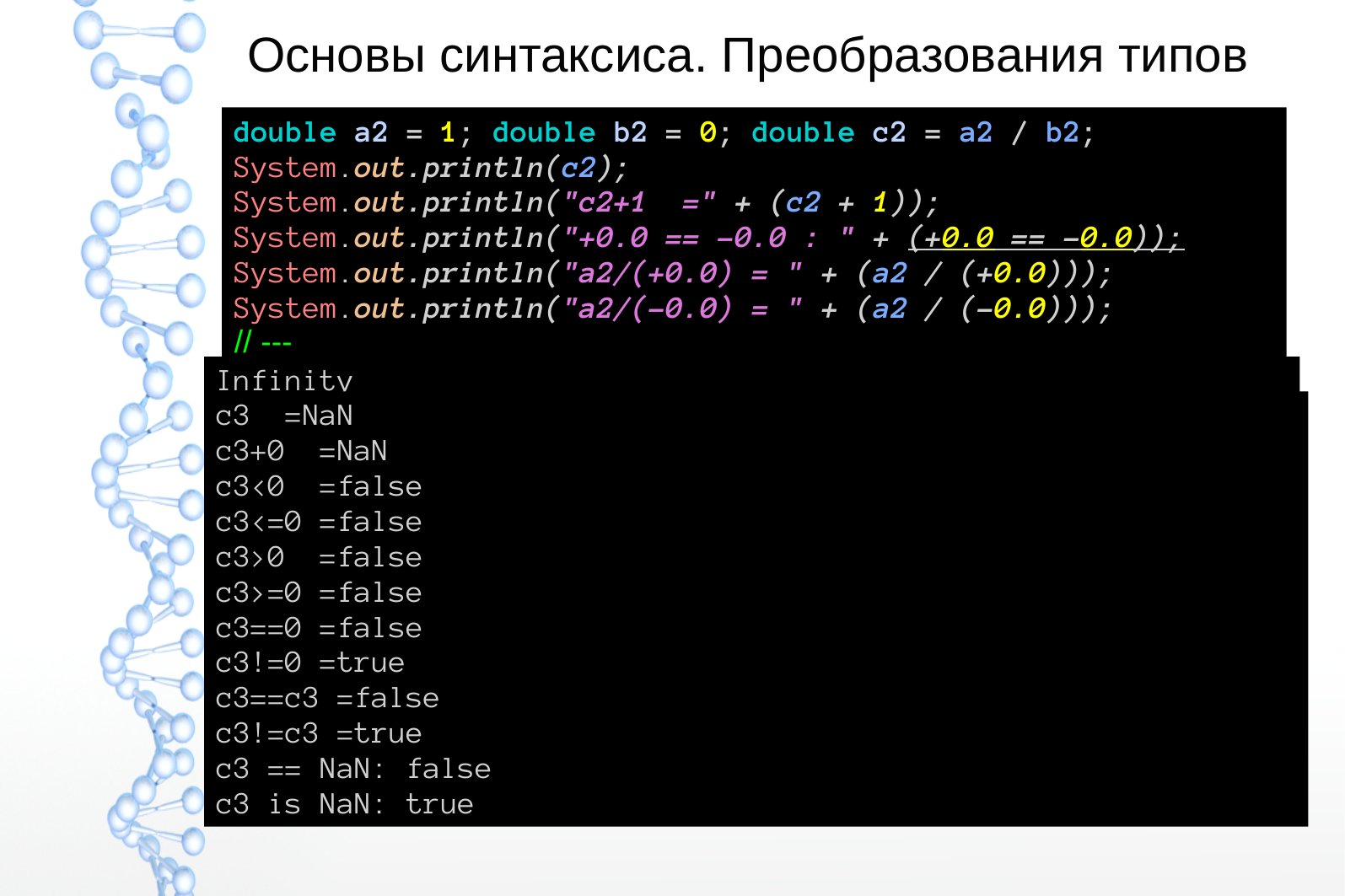

# Основы синтаксиса. Преобразования типов
double a2 = 1; double b2 = 0; double c2 = a2 / b2;
System.out.println(c2);
System.out.println("c2+1  =" + (c2 + 1));
System.out.println("+0.0 == -0.0 : " + (+0.0 == -0.0));
System.out.println("a2/(+0.0) = " + (a2 / (+0.0)));
System.out.println("a2/(-0.0) = " + (a2 / (-0.0)));
// ---
double a3 = 0;  double b3 = 0; double c3 = a3 / b3;
System.out.println("c3+0  =" + (c3 + 0));
System.out.println("c3<0  =" + (c3 < 0));
System.out.println("c3<=0 =" + (c3 <= 0));
System.out.println("c3>0  =" + (c3 > 0));
System.out.println("c3>=0 =" + (c3 >= 0));
System.out.println("c3==0 =" + (c3 == 0));
System.out.println("c3!=0 =" + (c3 != 0));
System.out.println("c3==c3 =" + (c3 == c3)); // да, не равна
System.out.println("c3!=c3 =" + (c3 != c3));
System.out.println("c3 == NaN: " + (c3 == Double.NaN));
System.out.println("c3 is NaN: " + Double.isNaN(c3));

Infinity
c2+1  =Infinity
+0.0 == -0.0 : true
a2/(+0.0) = Infinity
a2/(-0.0) = -Infinity
c3  =NaN
c3+0  =NaN
c3<0  =false
c3<=0 =false
c3>0  =false
c3>=0 =false
c3==0 =false
c3!=0 =true
c3==c3 =false
c3!=c3 =true
c3 == NaN: false
c3 is NaN: true
6